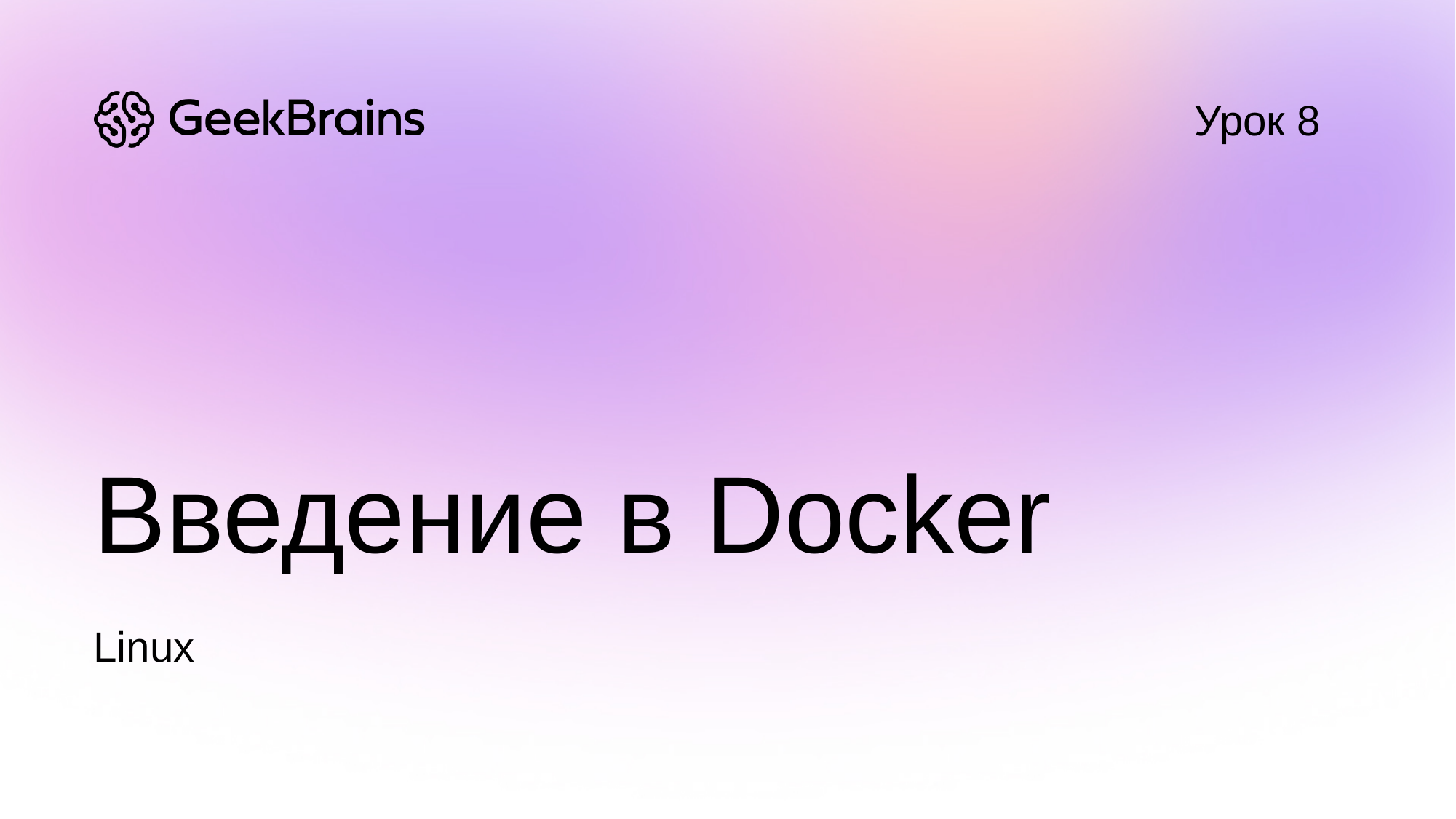

Урок 8
# Введение в Docker
Linux